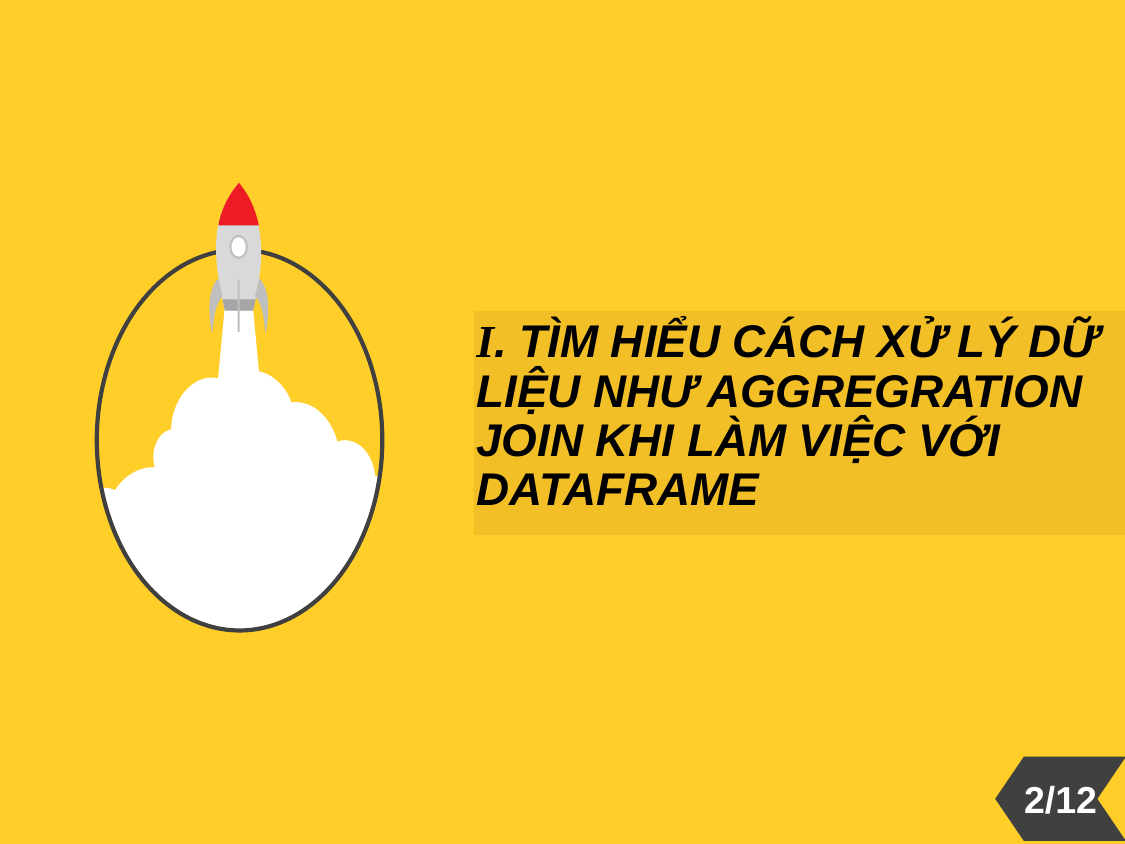

I. TÌM HIỂU CÁCH XỬ LÝ DỮ LIỆU NHƯ AGGREGRATION JOIN KHI LÀM VIỆC VỚI DATAFRAME

2/12